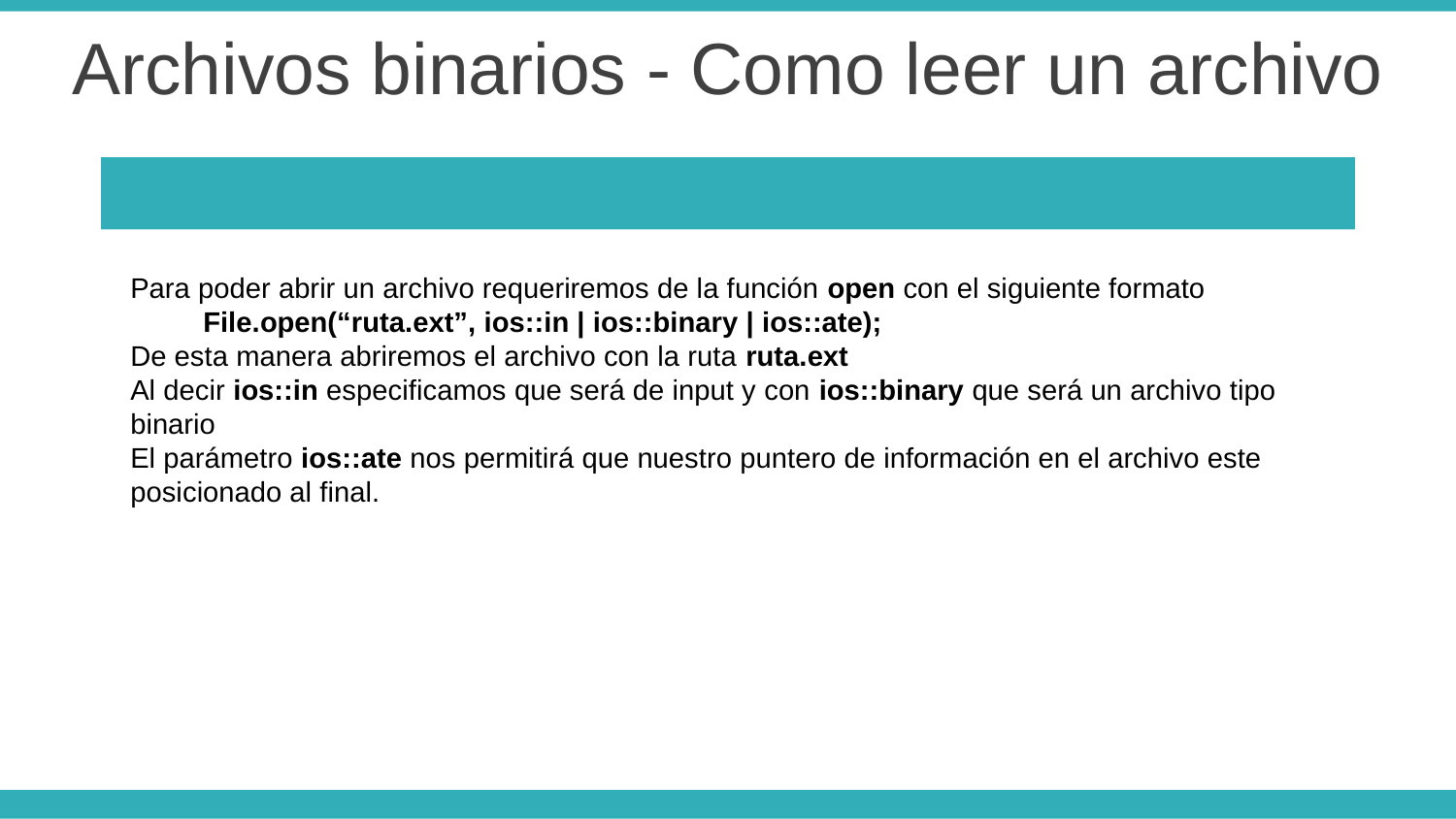

Archivos binarios - Como leer un archivo

Para poder abrir un archivo requeriremos de la función open con el siguiente formato
File.open(“ruta.ext”, ios::in | ios::binary | ios::ate);
De esta manera abriremos el archivo con la ruta ruta.ext
Al decir ios::in especificamos que será de input y con ios::binary que será un archivo tipo
binario
El parámetro ios::ate nos permitirá que nuestro puntero de información en el archivo este
posicionado al final.